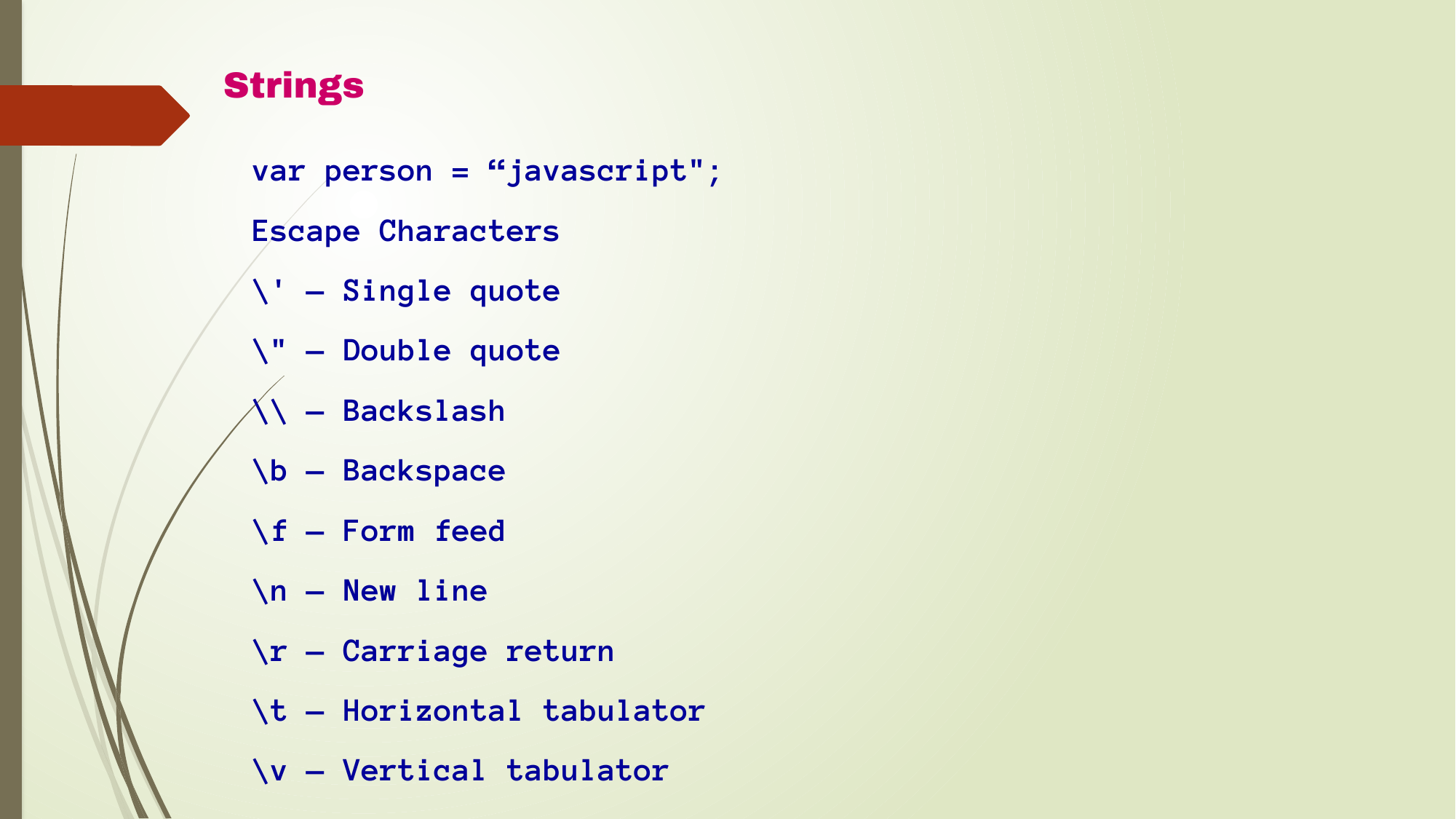

Strings
var person = “javascript";
Escape Characters
\' — Single quote
\" — Double quote
\\ — Backslash
\b — Backspace
\f — Form feed
\n — New line
\r — Carriage return
\t — Horizontal tabulator
\v — Vertical tabulator